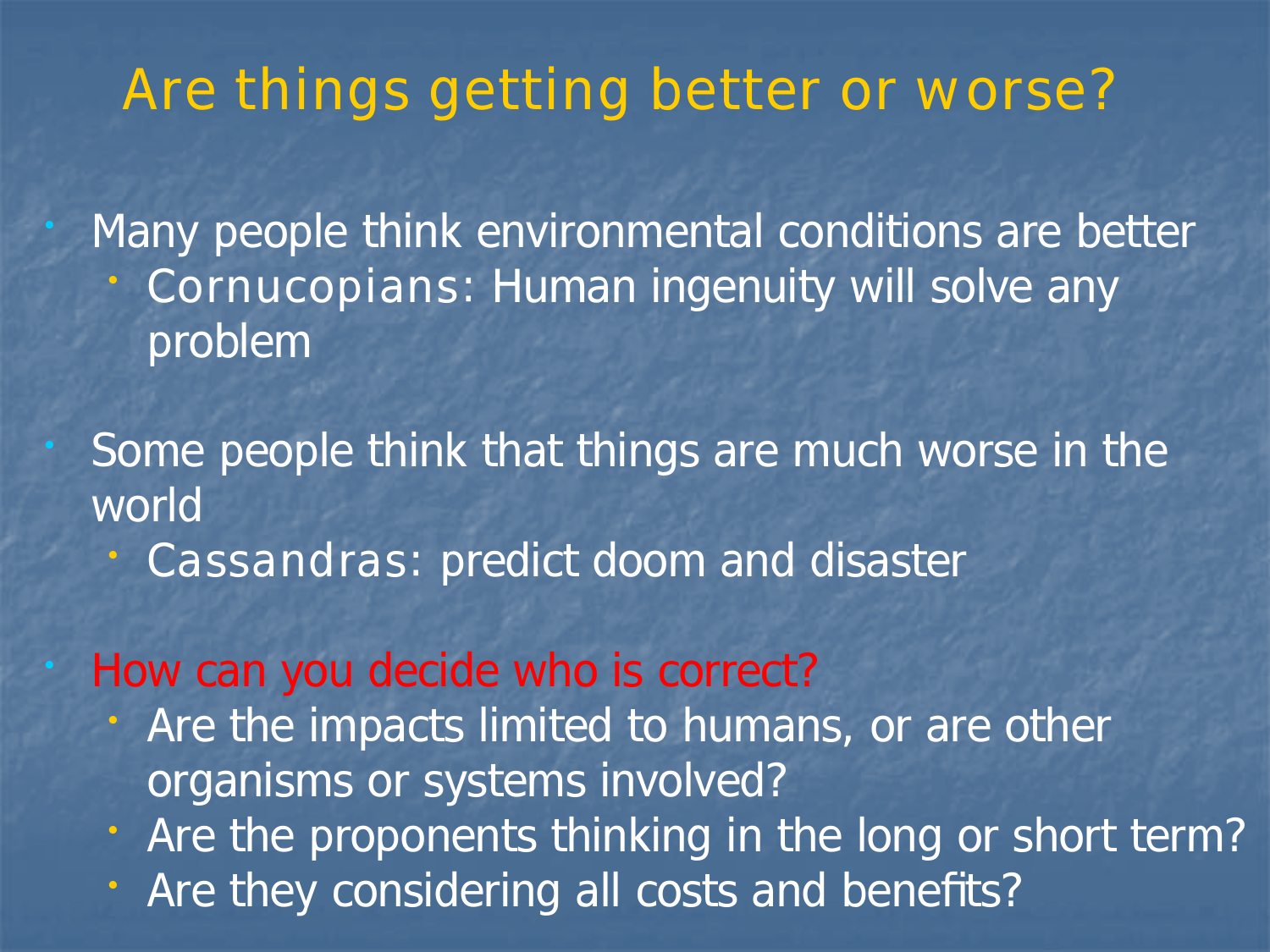

Are things getting better or worse?
Many people think environmental conditions are better
Cornucopians: Human ingenuity will solve any problem

Some people think that things are much worse in the world
Cassandras: predict doom and disaster

How can you decide who is correct?
Are the impacts limited to humans, or are other organisms or systems involved?
Are the proponents thinking in the long or short term?
Are they considering all costs and benefits?